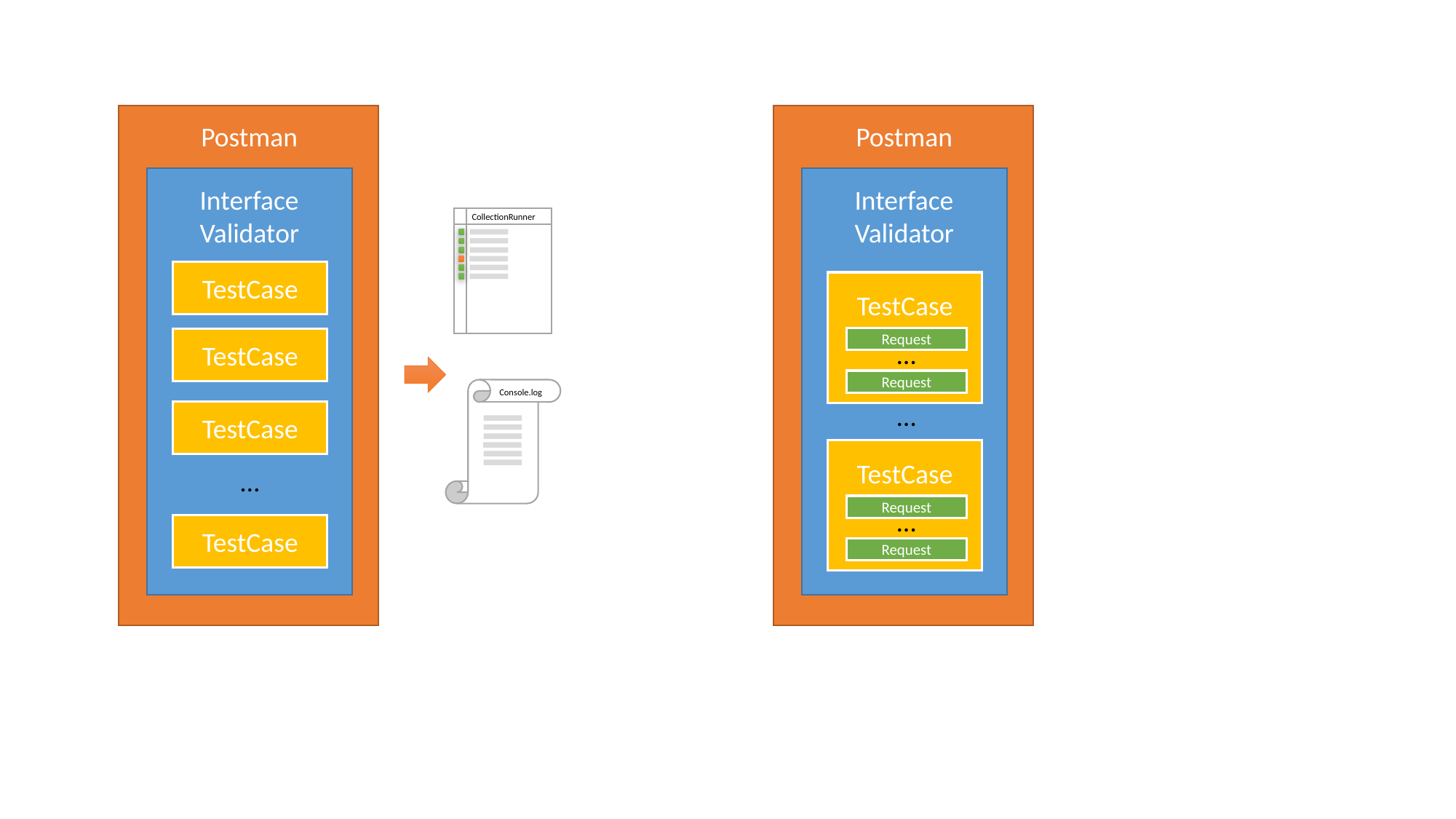

Postman
Postman

Interface
Validator
Interface
Validator
CollectionRunner

TestCase

TestCase

Request
TestCase
…

Request

Console.log
…
TestCase

TestCase

…

Request
…
TestCase
Request